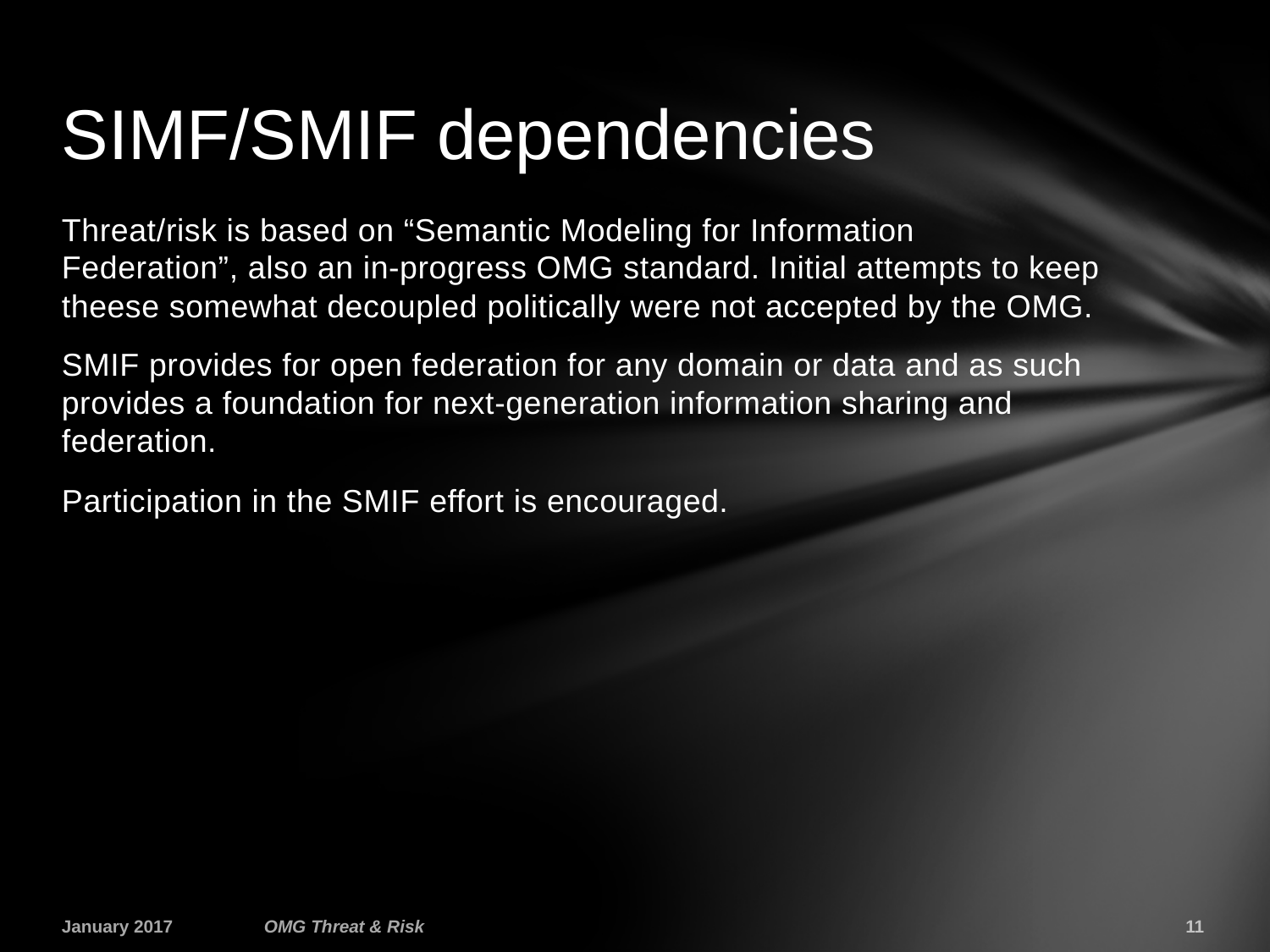

# SIMF/SMIF dependencies
Threat/risk is based on “Semantic Modeling for Information Federation”, also an in-progress OMG standard. Initial attempts to keep theese somewhat decoupled politically were not accepted by the OMG.
SMIF provides for open federation for any domain or data and as such provides a foundation for next-generation information sharing and federation.
Participation in the SMIF effort is encouraged.

January 2017
OMG Threat & Risk
11